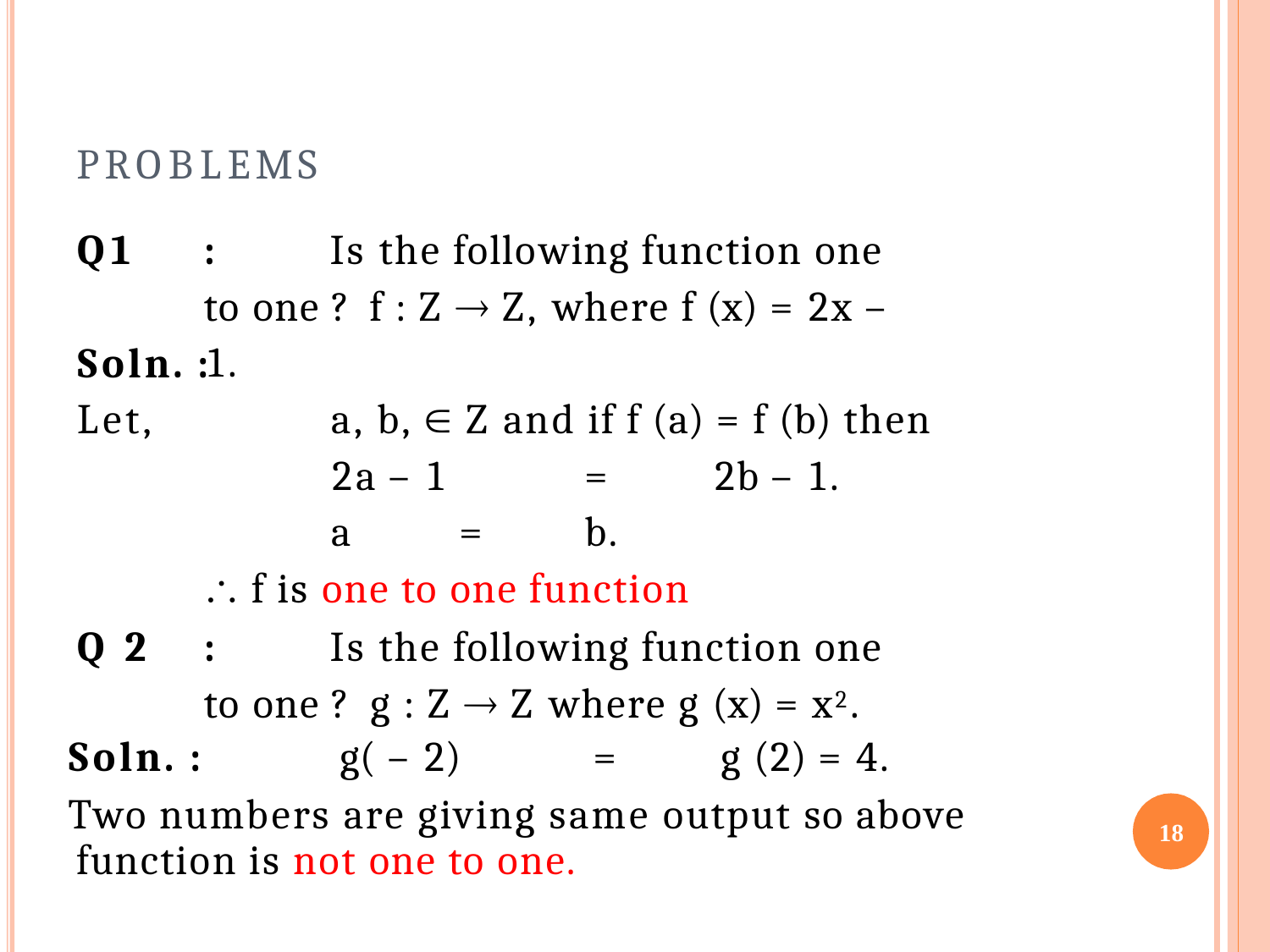

# PROBLEMS
Q1	:	Is the following function one to one ?  f : Z → Z, where f (x) = 2x – 1.
Soln. :
Let,
a, b, ∈ Z and if f (a) = f (b) then
2a – 1
a	=
=	2b – 1.
b.
∴ f is one to one function
Q 2	:	Is the following function one to one ?  g : Z → Z where g (x) = x2.
Soln. :	g( – 2)	=	g (2) = 4.
Two numbers are giving same output so above  function is not one to one.
18